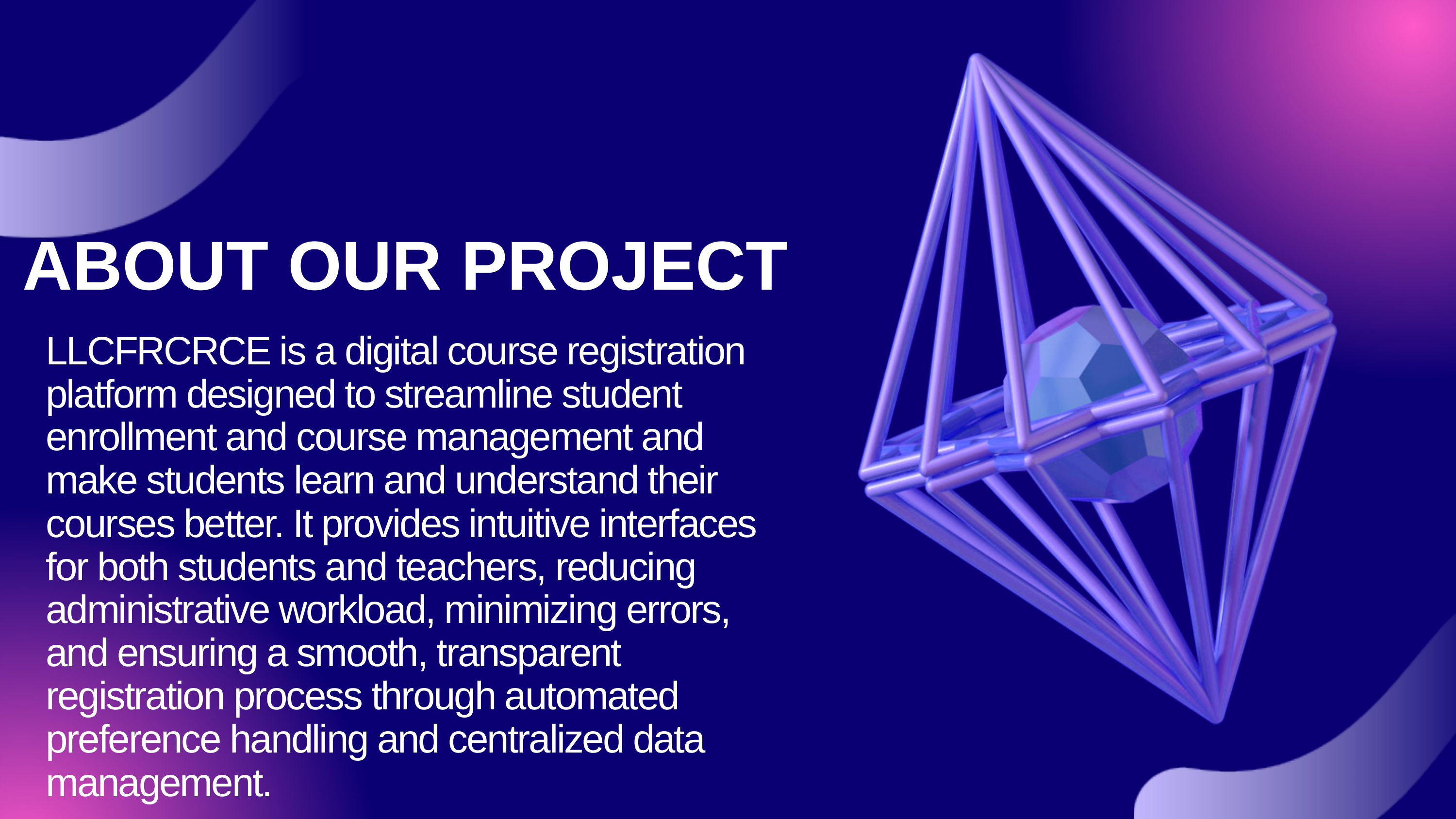

ABOUT OUR PROJECT
LLCFRCRCE is a digital course registration platform designed to streamline student enrollment and course management and make students learn and understand their courses better. It provides intuitive interfaces for both students and teachers, reducing administrative workload, minimizing errors, and ensuring a smooth, transparent registration process through automated preference handling and centralized data management.